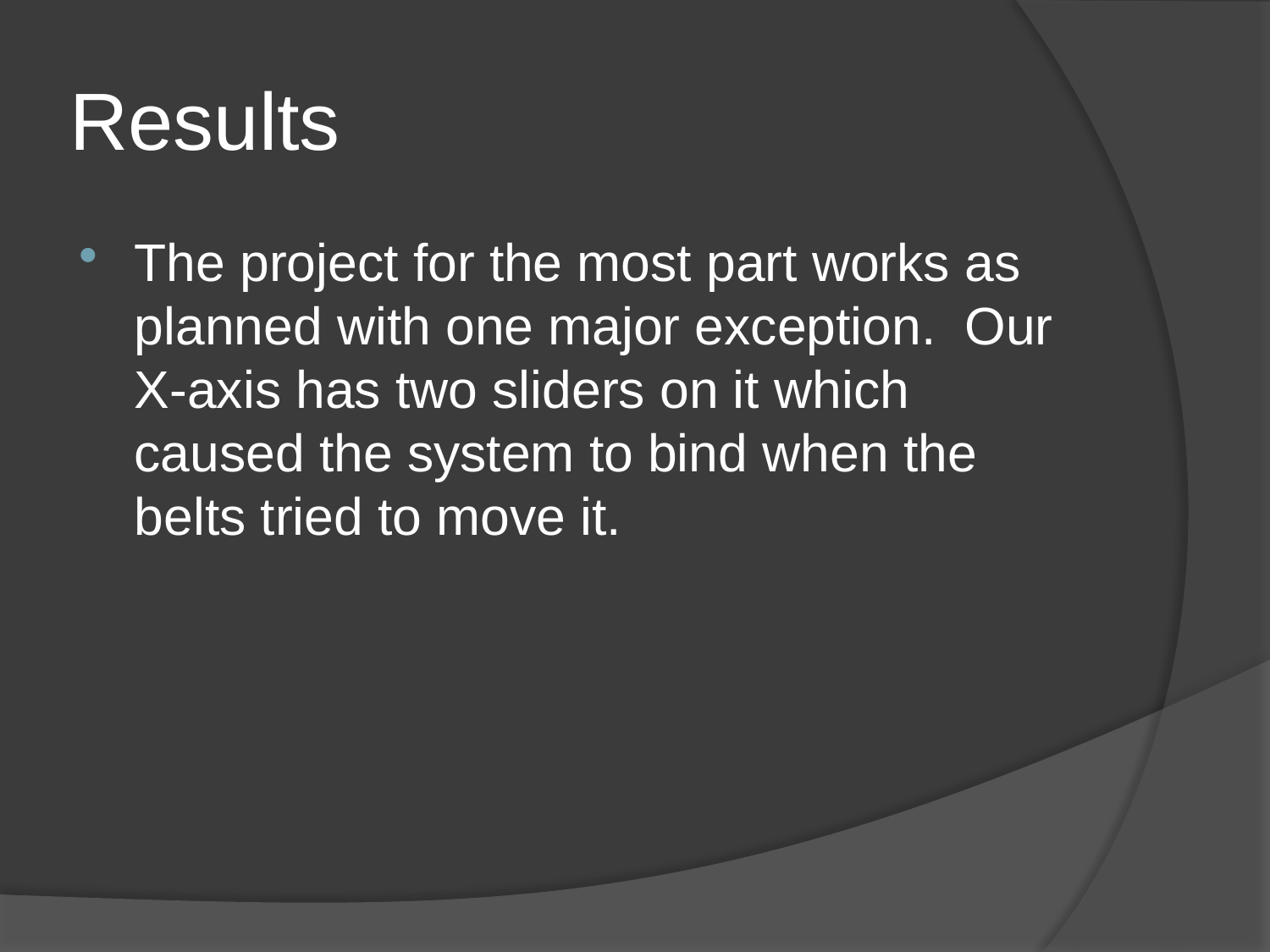

# Results
The project for the most part works as planned with one major exception.  Our X-axis has two sliders on it which caused the system to bind when the belts tried to move it.